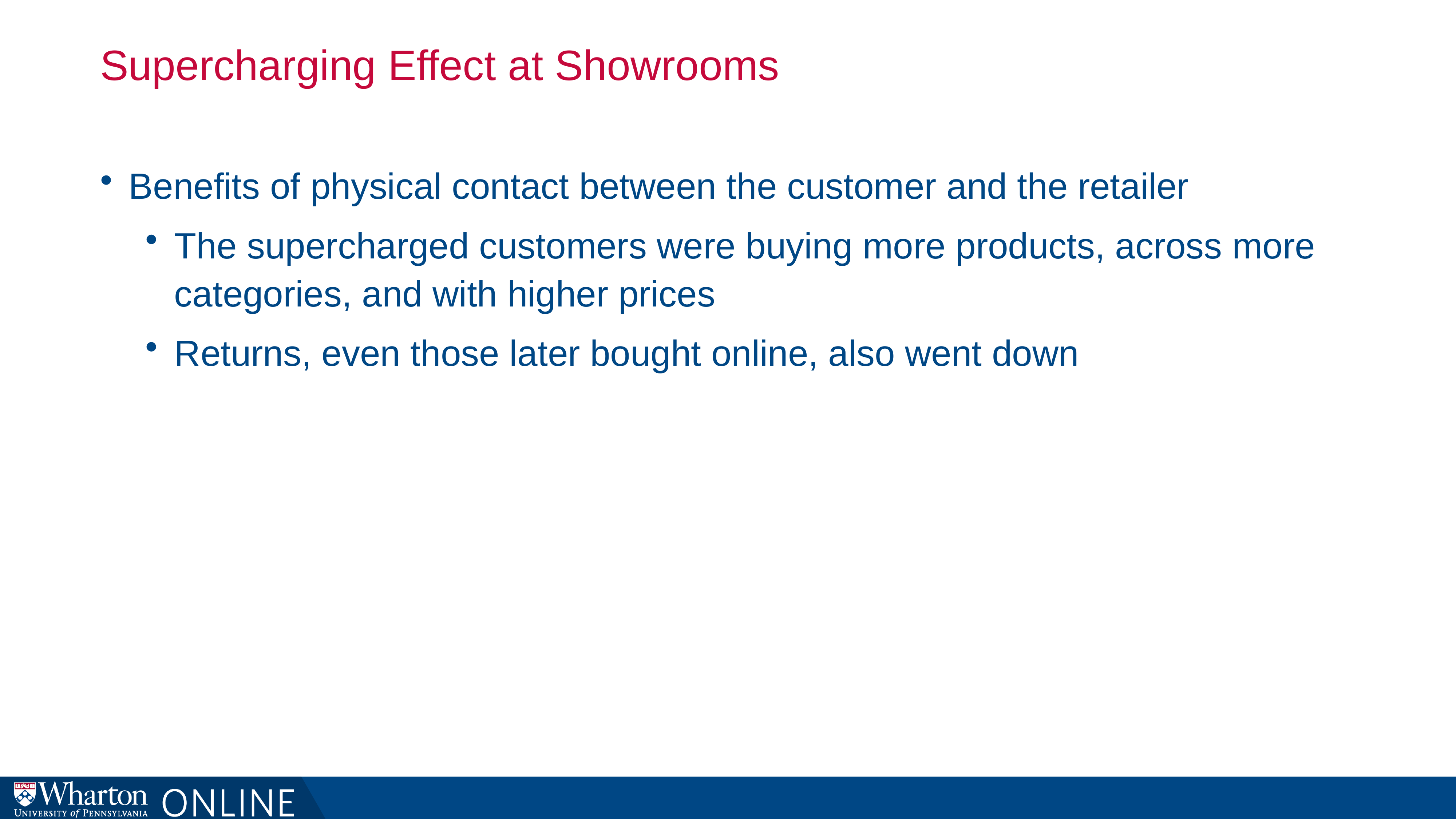

# Supercharging Effect at Showrooms
Benefits of physical contact between the customer and the retailer
The supercharged customers were buying more products, across more categories, and with higher prices
Returns, even those later bought online, also went down